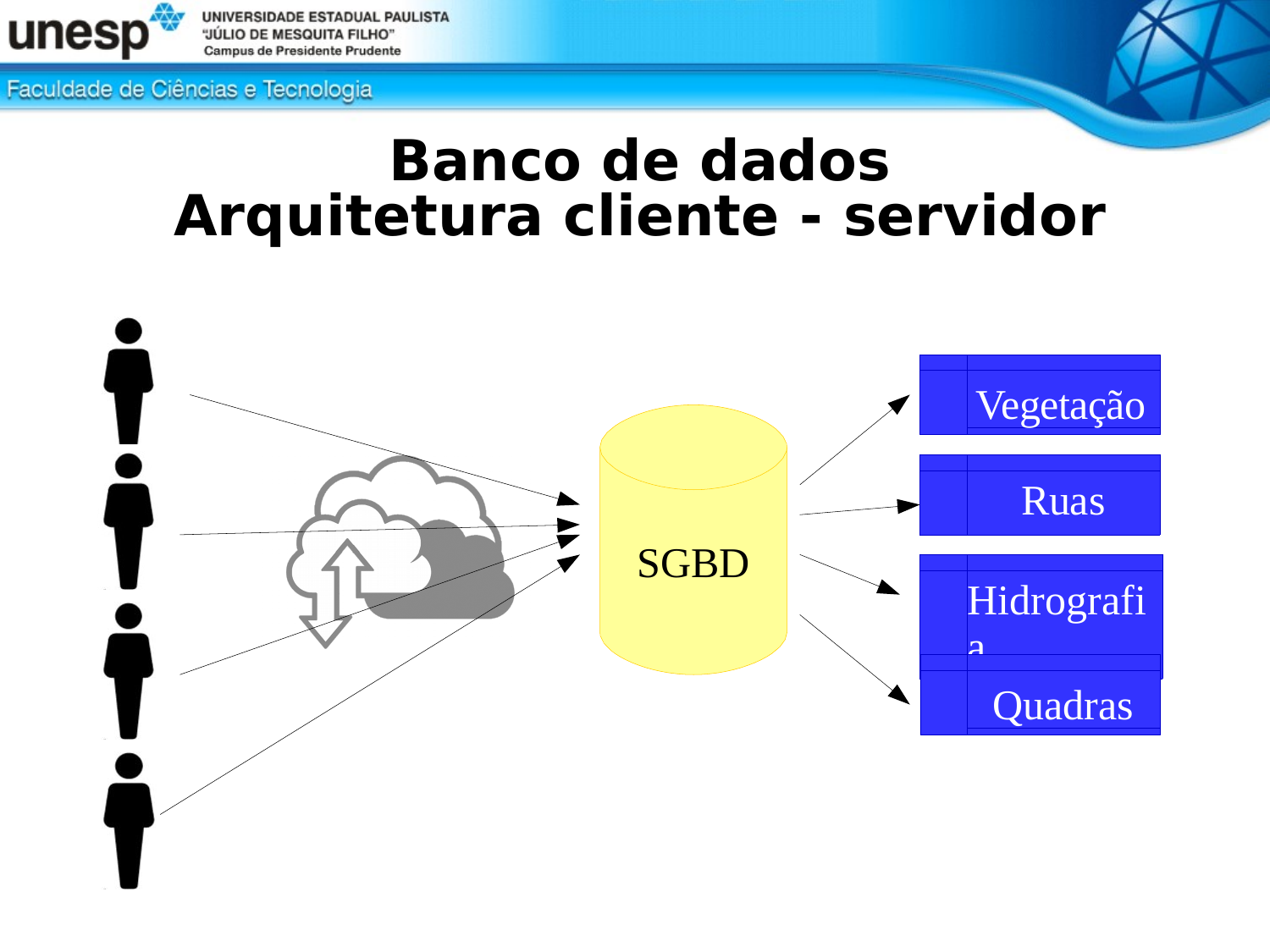

# Banco de dados  Arquitetura cliente - servidor

Vegetação

|  |  |
| --- | --- |
|  | Ruas |

SGBD

|  |  |
| --- | --- |
|  | Hidrografia |

Quadras